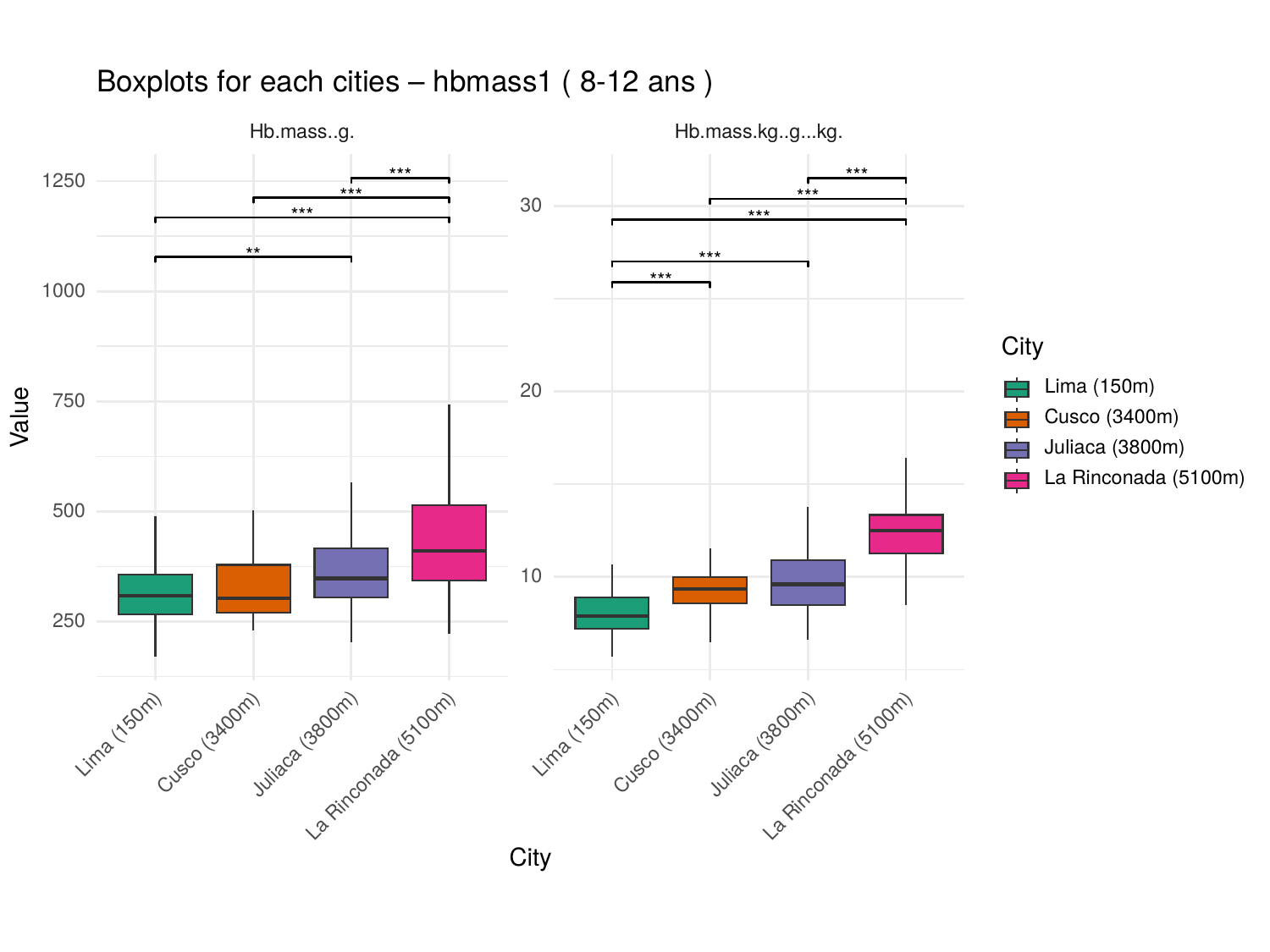

Boxplots for each cities – hbmass1 ( 8-12 ans )
Hb.mass..g.
Hb.mass.kg..g...kg.

1250
***
***

***
***

30

***
***

**

***

***

1000

City

Lima (150m)

20

750

Value
Cusco (3400m)

Juliaca (3800m)

La Rinconada (5100m)

500

10

250

Lima (150m)
Lima (150m)
Cusco (3400m)
Cusco (3400m)
Juliaca (3800m)
Juliaca (3800m)
La Rinconada (5100m)
La Rinconada (5100m)
City